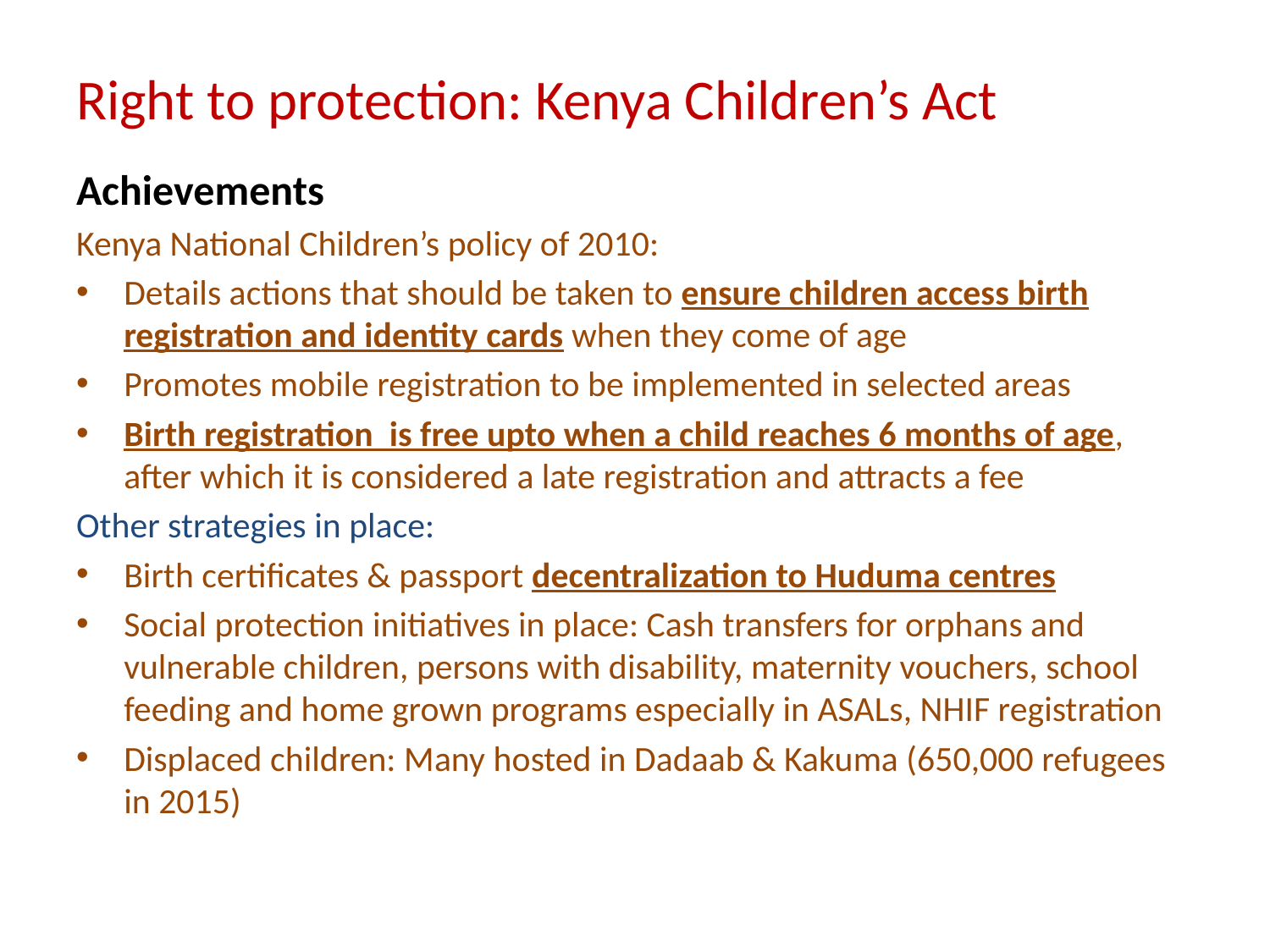

# Right to protection: Kenya Children’s Act
Achievements
Kenya National Children’s policy of 2010:
Details actions that should be taken to ensure children access birth registration and identity cards when they come of age
Promotes mobile registration to be implemented in selected areas
Birth registration  is free upto when a child reaches 6 months of age, after which it is considered a late registration and attracts a fee
Other strategies in place:
Birth certificates & passport decentralization to Huduma centres
Social protection initiatives in place: Cash transfers for orphans and vulnerable children, persons with disability, maternity vouchers, school feeding and home grown programs especially in ASALs, NHIF registration
Displaced children: Many hosted in Dadaab & Kakuma (650,000 refugees in 2015)